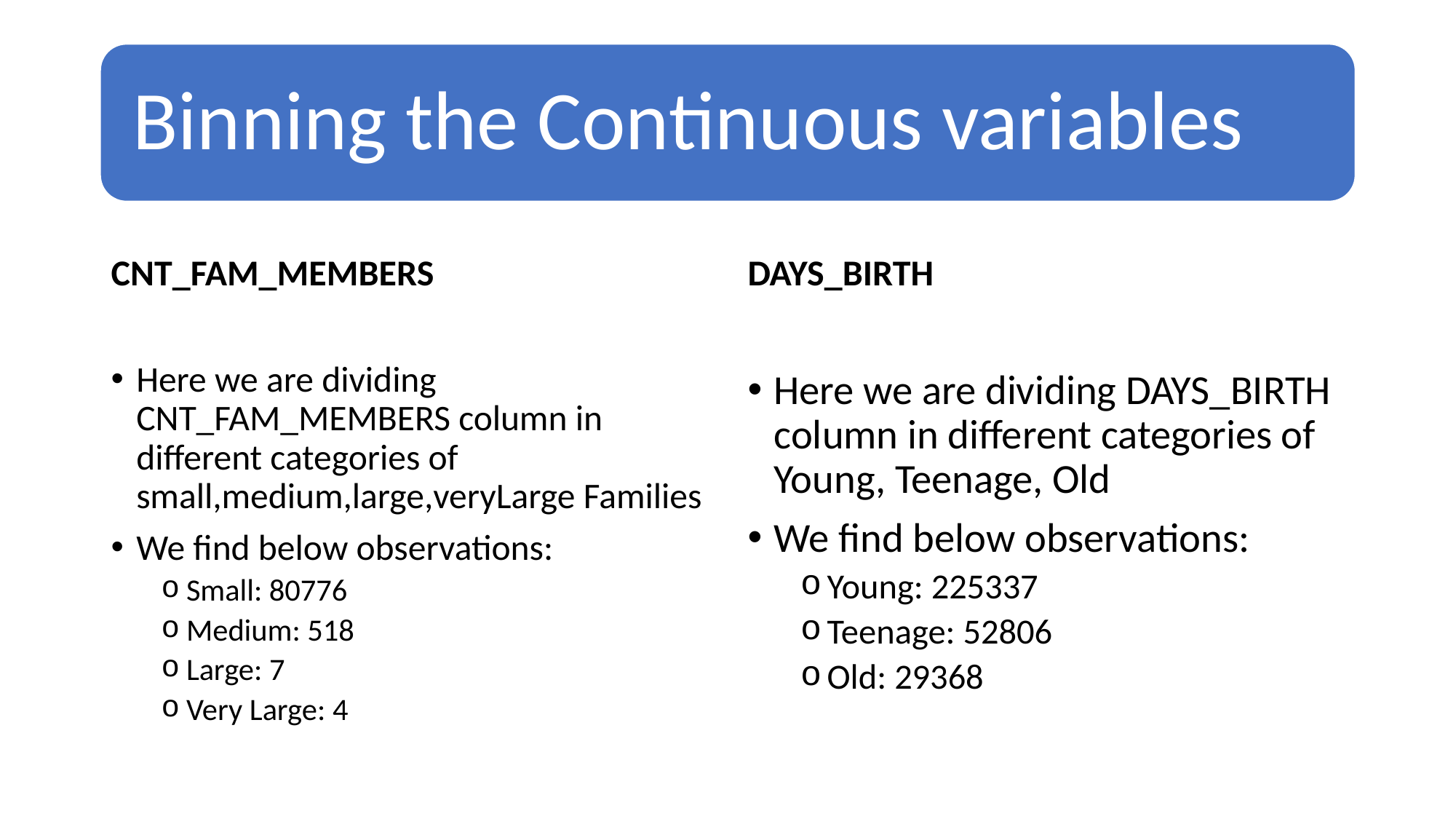

Binning the Continuous variables
CNT_FAM_MEMBERS
DAYS_BIRTH

Here we are dividing CNT_FAM_MEMBERS column in different categories of small,medium,large,veryLarge Families
We find below observations:
Small: 80776
Medium: 518
Large: 7
Very Large: 4

Here we are dividing DAYS_BIRTH column in different categories of Young, Teenage, Old
We find below observations:
Young: 225337
Teenage: 52806
Old: 29368